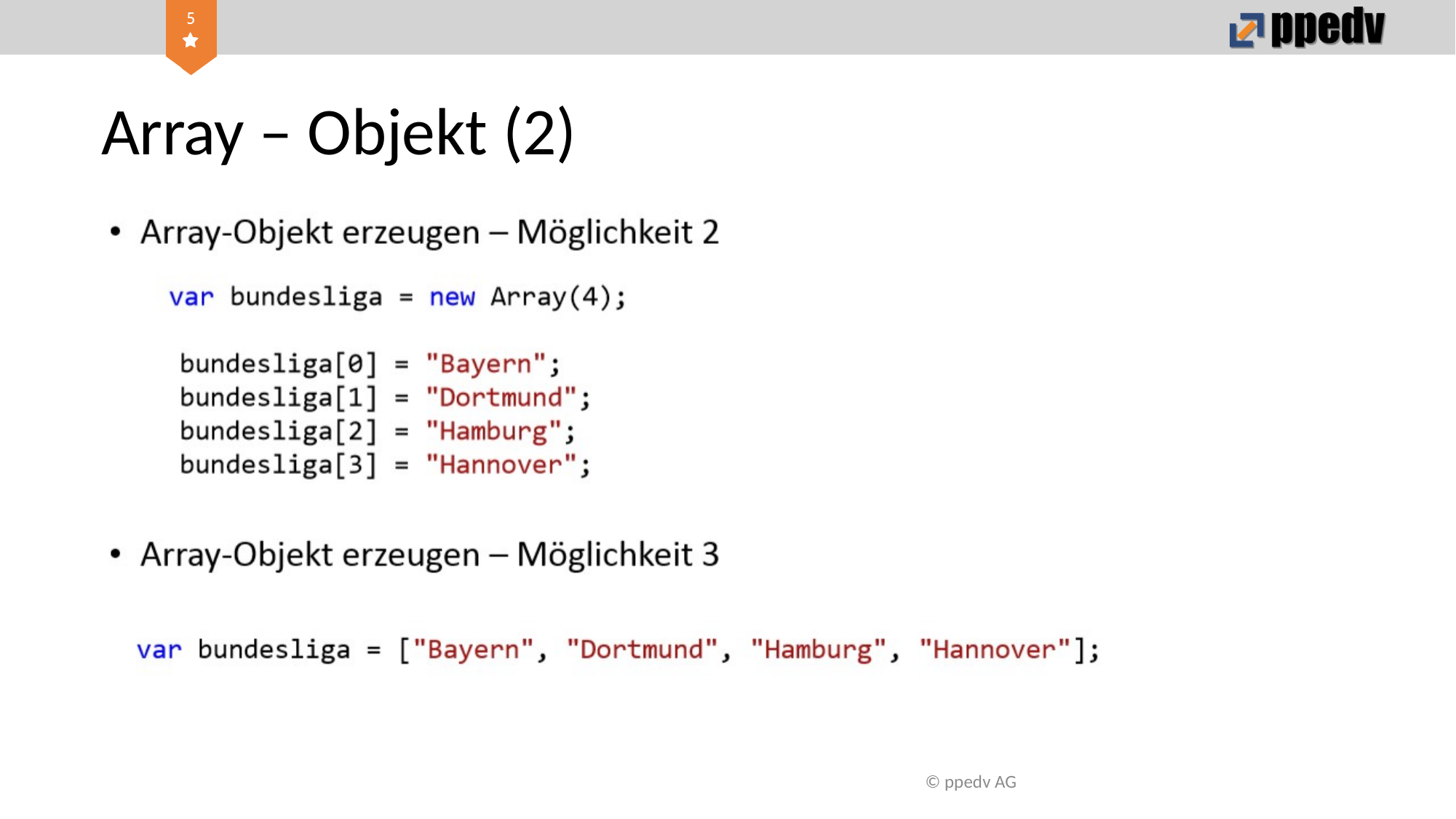

# Array – Objekt (2)

© ppedv AG